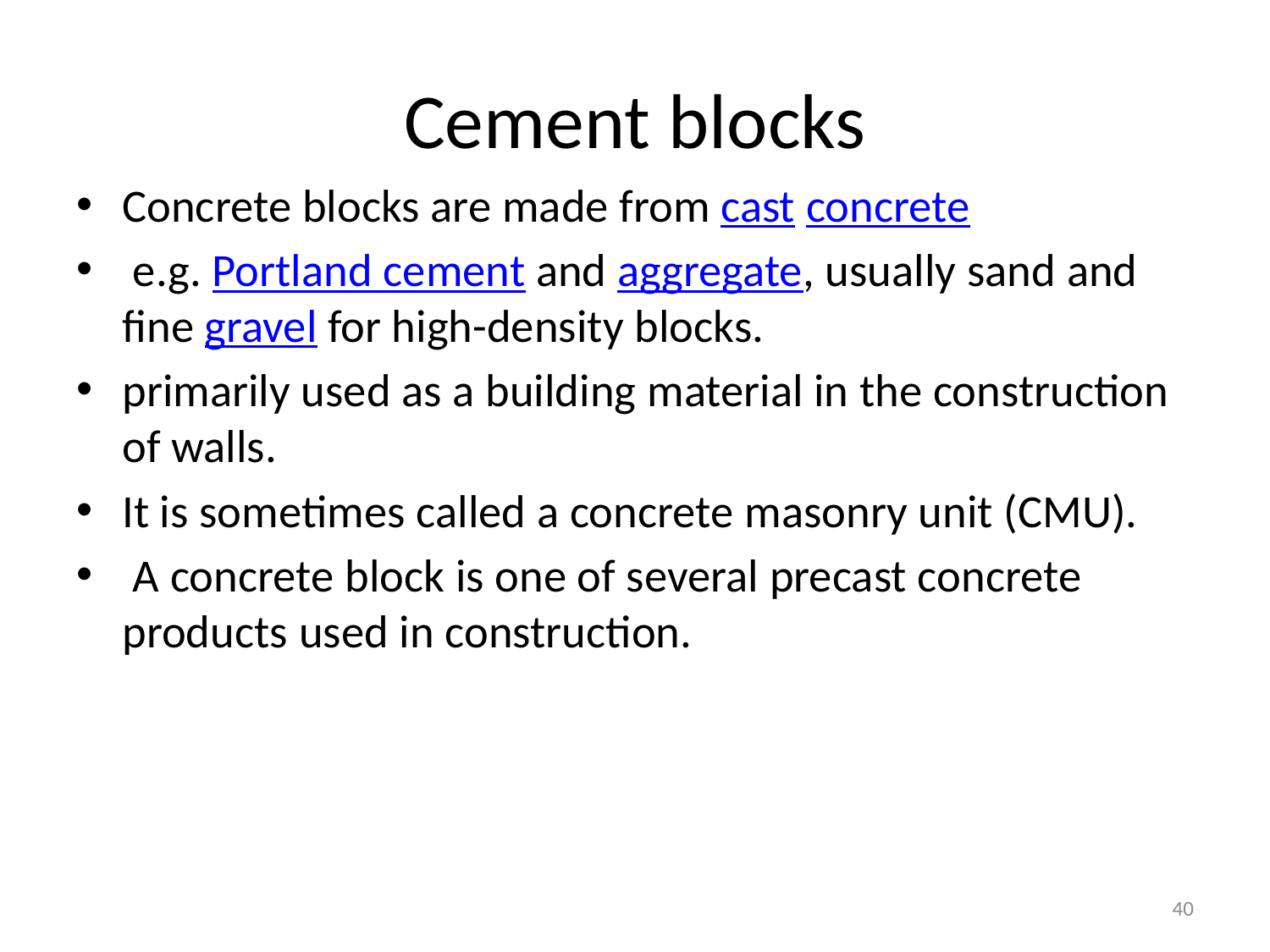

# Cement blocks
Concrete blocks are made from cast concrete
 e.g. Portland cement and aggregate, usually sand and fine gravel for high-density blocks.
primarily used as a building material in the construction of walls.
It is sometimes called a concrete masonry unit (CMU).
 A concrete block is one of several precast concrete products used in construction.

40